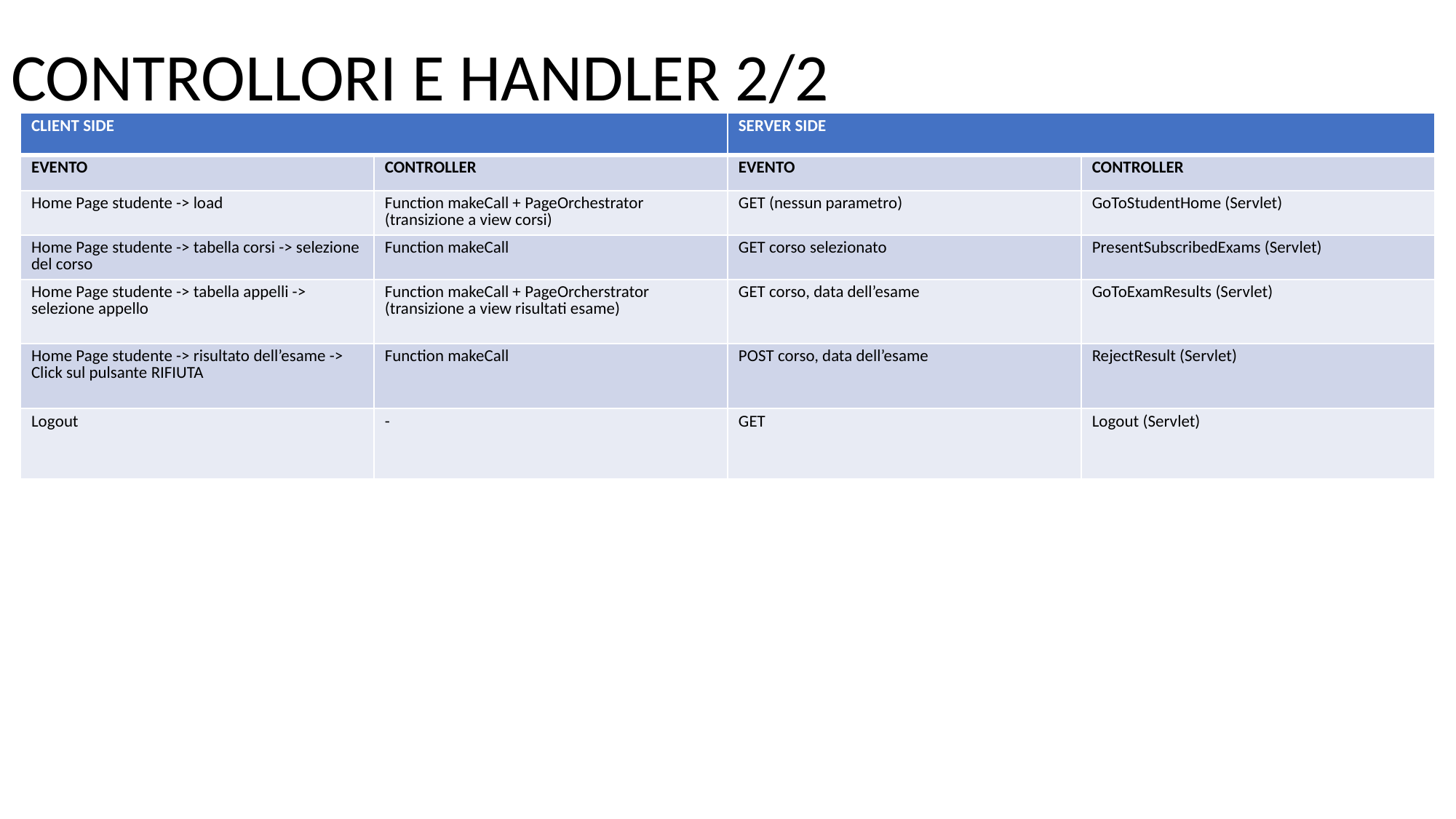

# CONTROLLORI E HANDLER 2/2
| CLIENT SIDE |  | SERVER SIDE |  |
| --- | --- | --- | --- |
| EVENTO | CONTROLLER | EVENTO | CONTROLLER |
| Home Page studente -> load | Function makeCall + PageOrchestrator (transizione a view corsi) | GET (nessun parametro) | GoToStudentHome (Servlet) |
| Home Page studente -> tabella corsi -> selezione del corso | Function makeCall | GET corso selezionato | PresentSubscribedExams (Servlet) |
| Home Page studente -> tabella appelli -> selezione appello | Function makeCall + PageOrcherstrator (transizione a view risultati esame) | GET corso, data dell’esame | GoToExamResults (Servlet) |
| Home Page studente -> risultato dell’esame -> Click sul pulsante RIFIUTA | Function makeCall | POST corso, data dell’esame | RejectResult (Servlet) |
| Logout | - | GET | Logout (Servlet) |